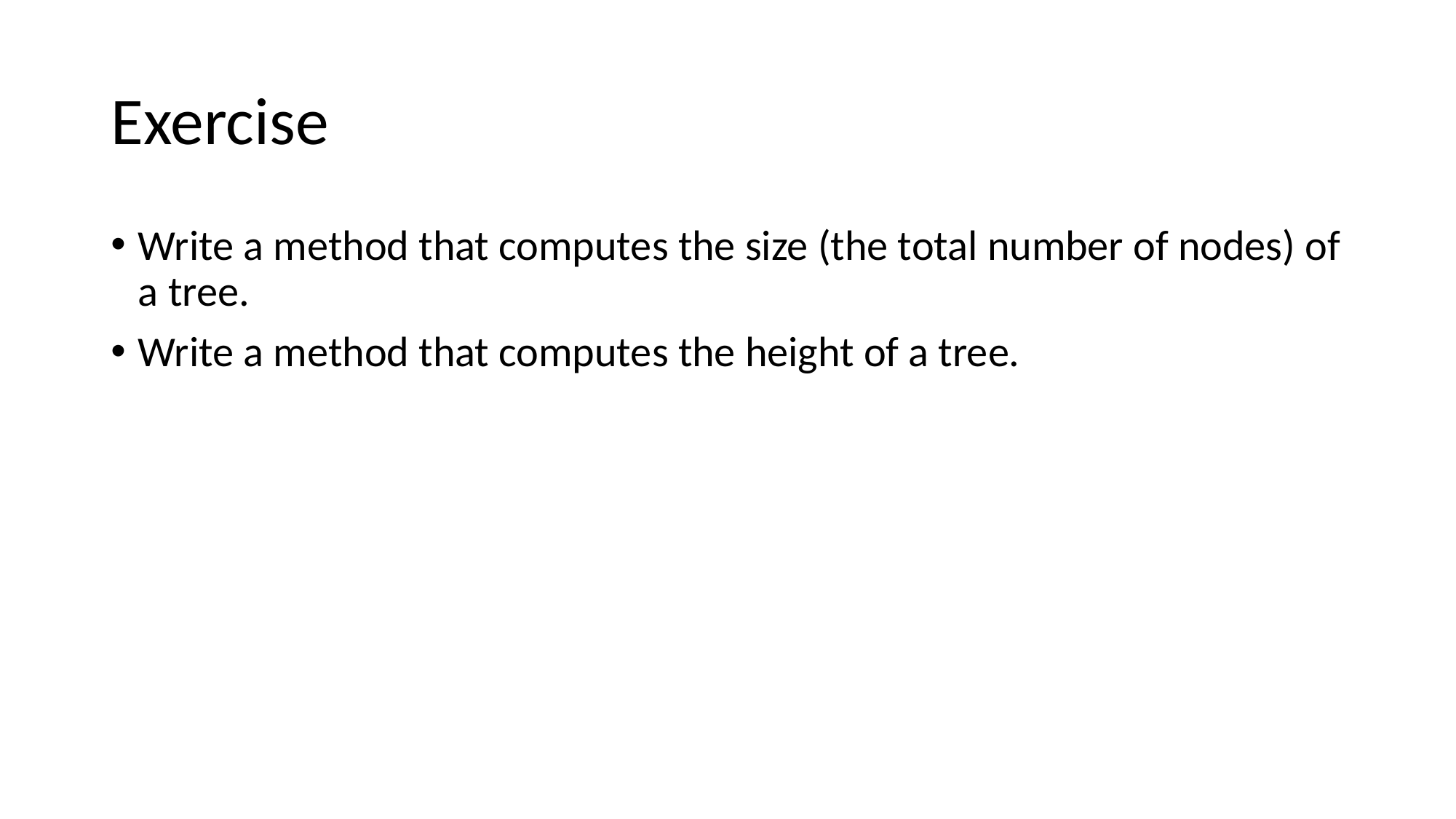

# Exercise
Write a method that computes the size (the total number of nodes) of a tree.
Write a method that computes the height of a tree.